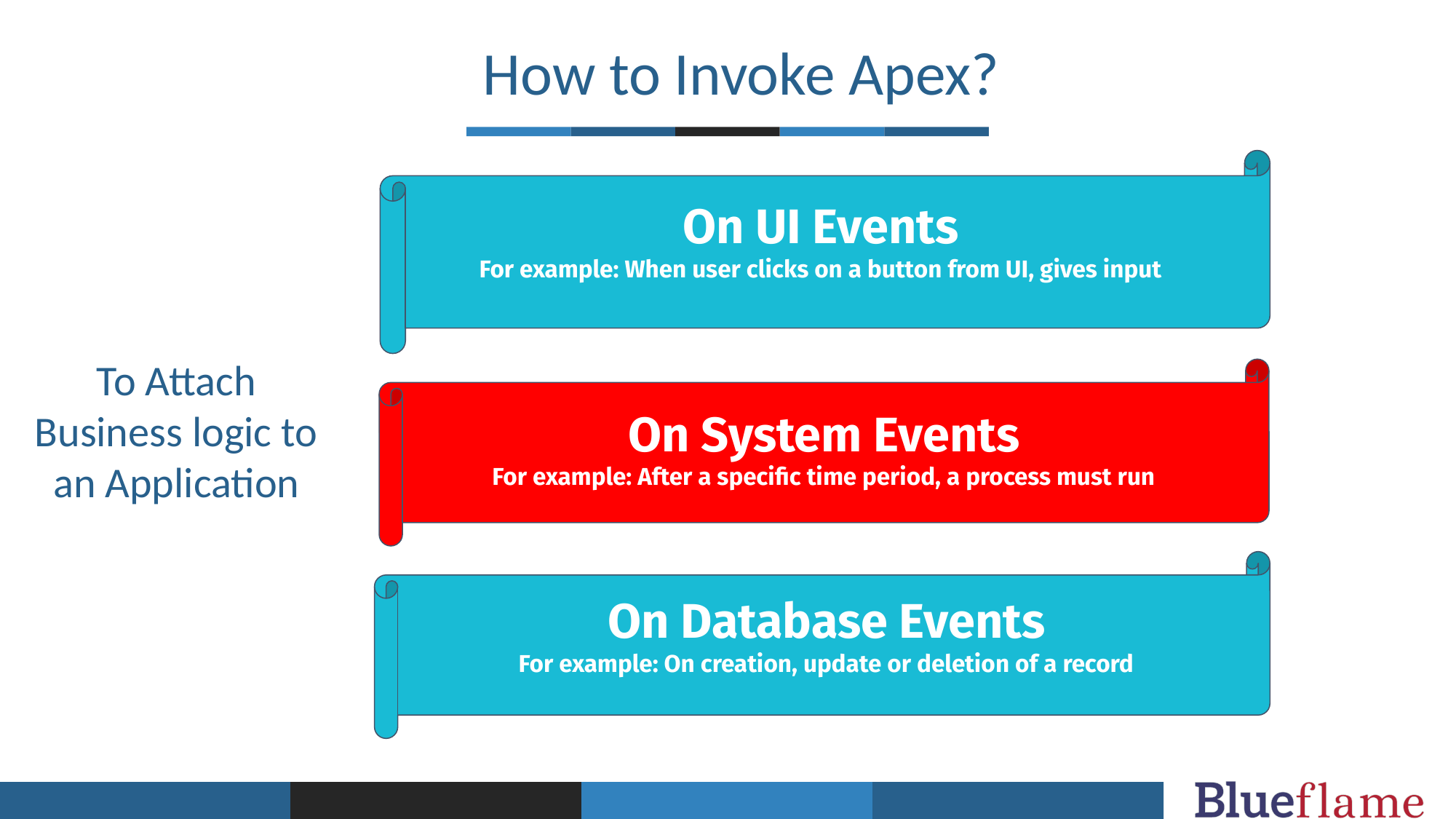

How to Invoke Apex?

On UI Events
For example: When user clicks on a button from UI, gives input
To Attach Business logic to an Application

On System Events
For example: After a specific time period, a process must run

On Database Events
For example: On creation, update or deletion of a record